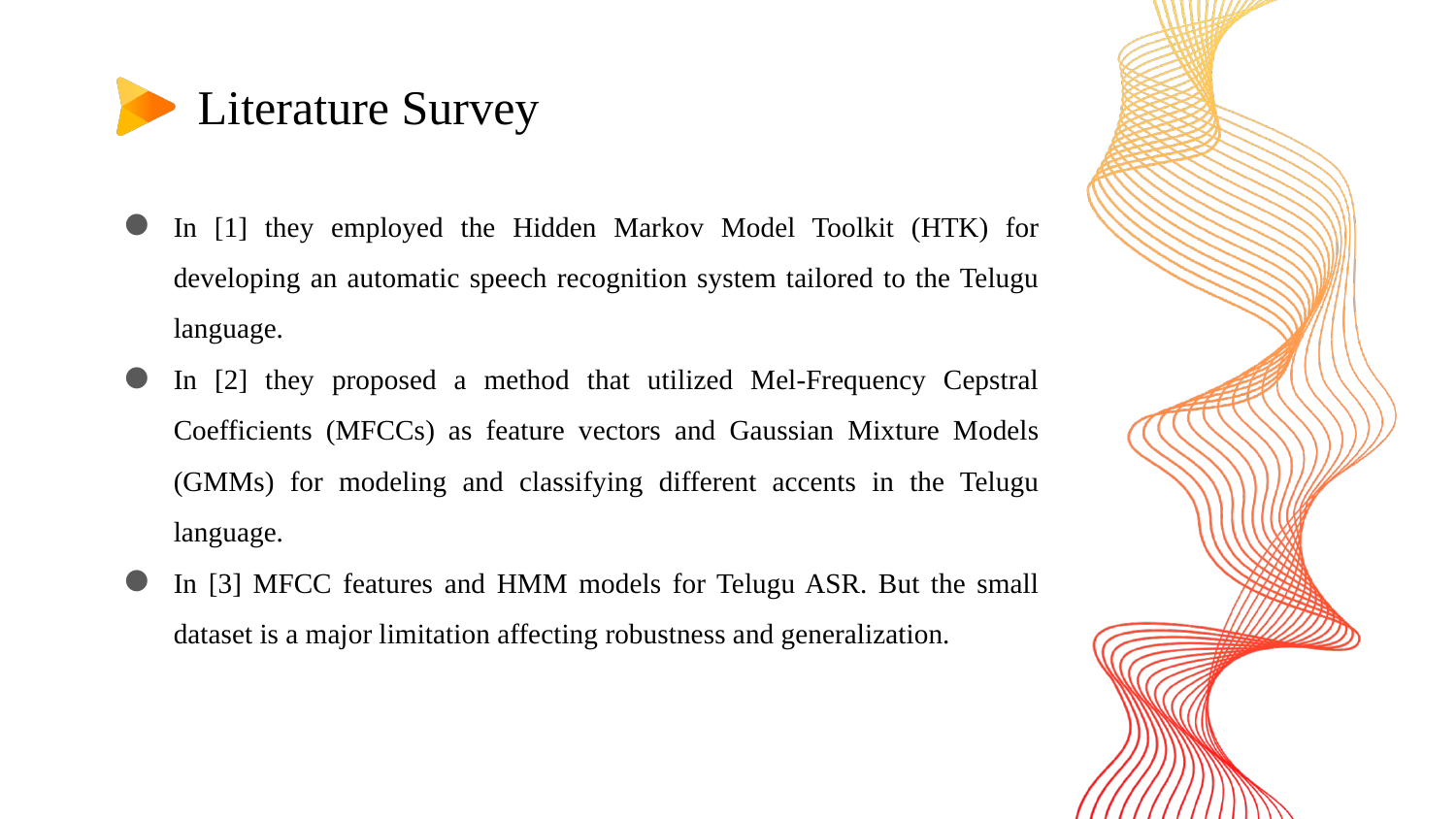

# Literature Survey
In [1] they employed the Hidden Markov Model Toolkit (HTK) for developing an automatic speech recognition system tailored to the Telugu language.
In [2] they proposed a method that utilized Mel-Frequency Cepstral Coefficients (MFCCs) as feature vectors and Gaussian Mixture Models (GMMs) for modeling and classifying different accents in the Telugu language.
In [3] MFCC features and HMM models for Telugu ASR. But the small dataset is a major limitation affecting robustness and generalization.